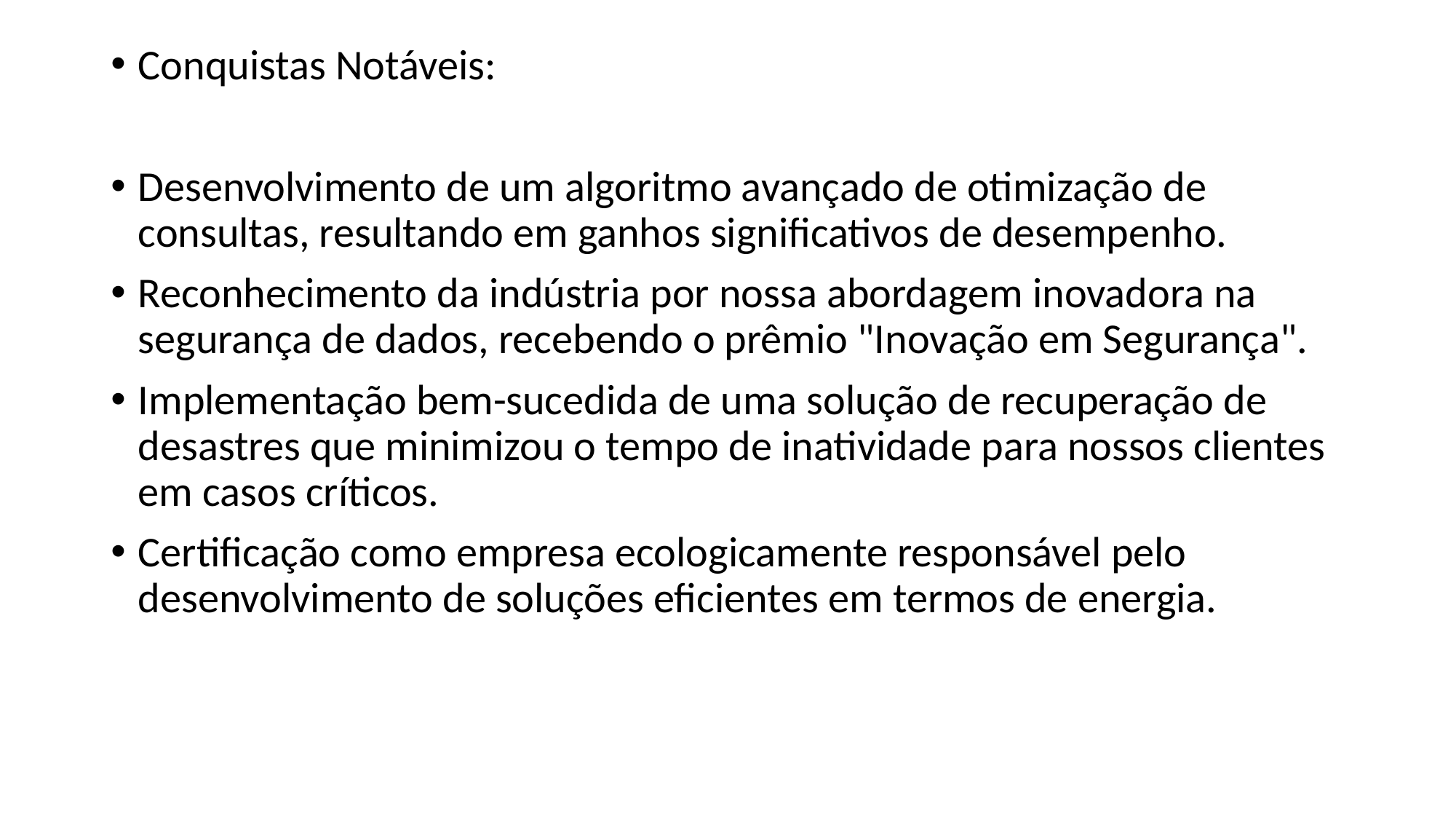

Conquistas Notáveis:

Desenvolvimento de um algoritmo avançado de otimização de consultas, resultando em ganhos significativos de desempenho.
Reconhecimento da indústria por nossa abordagem inovadora na segurança de dados, recebendo o prêmio "Inovação em Segurança".
Implementação bem-sucedida de uma solução de recuperação de desastres que minimizou o tempo de inatividade para nossos clientes em casos críticos.
Certificação como empresa ecologicamente responsável pelo desenvolvimento de soluções eficientes em termos de energia.